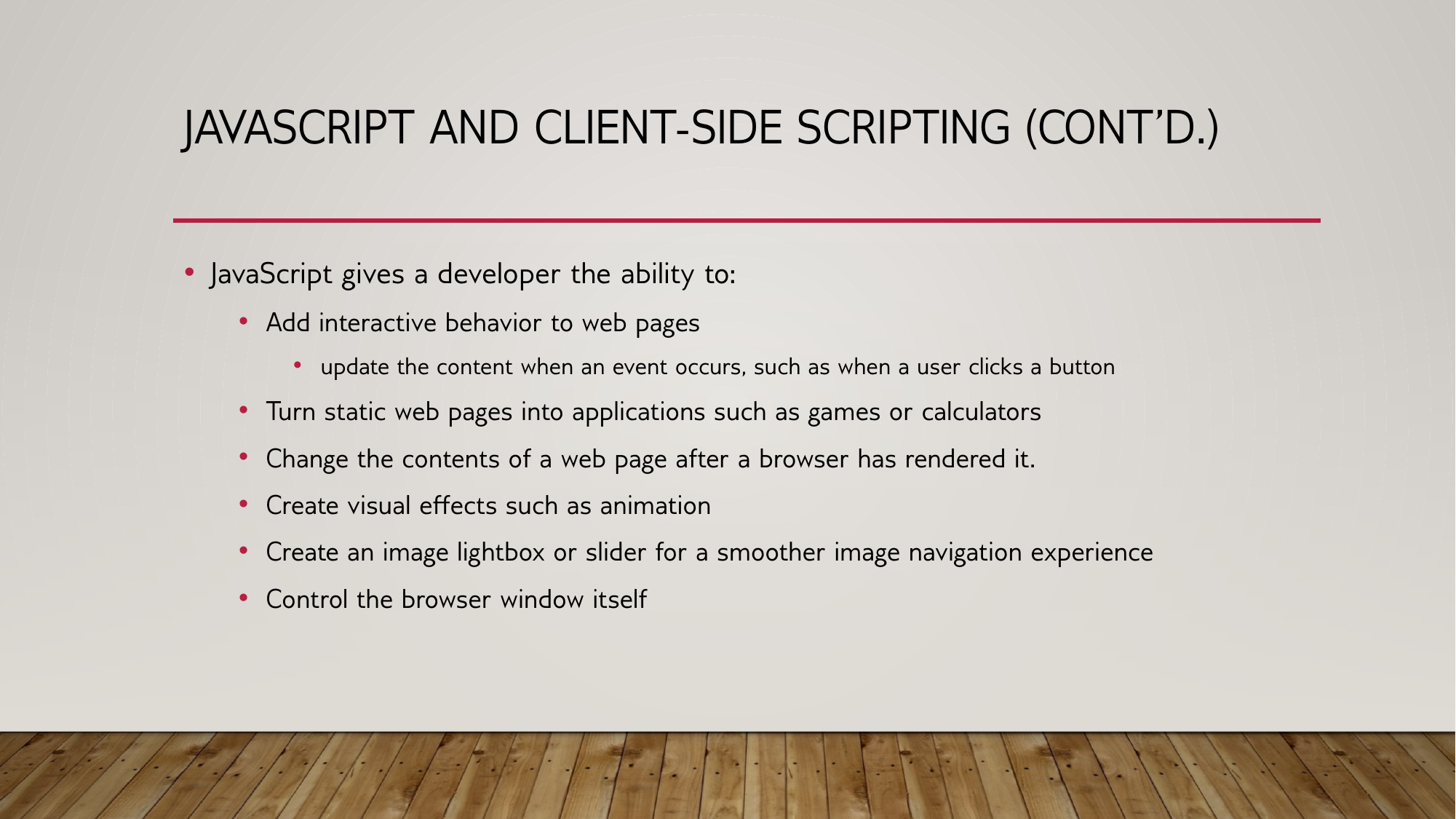

# JavaScript and Client-Side Scripting (cont’d.)
JavaScript gives a developer the ability to:
Add interactive behavior to web pages
update the content when an event occurs, such as when a user clicks a button
Turn static web pages into applications such as games or calculators
Change the contents of a web page after a browser has rendered it.
Create visual effects such as animation
Create an image lightbox or slider for a smoother image navigation experience
Control the browser window itself